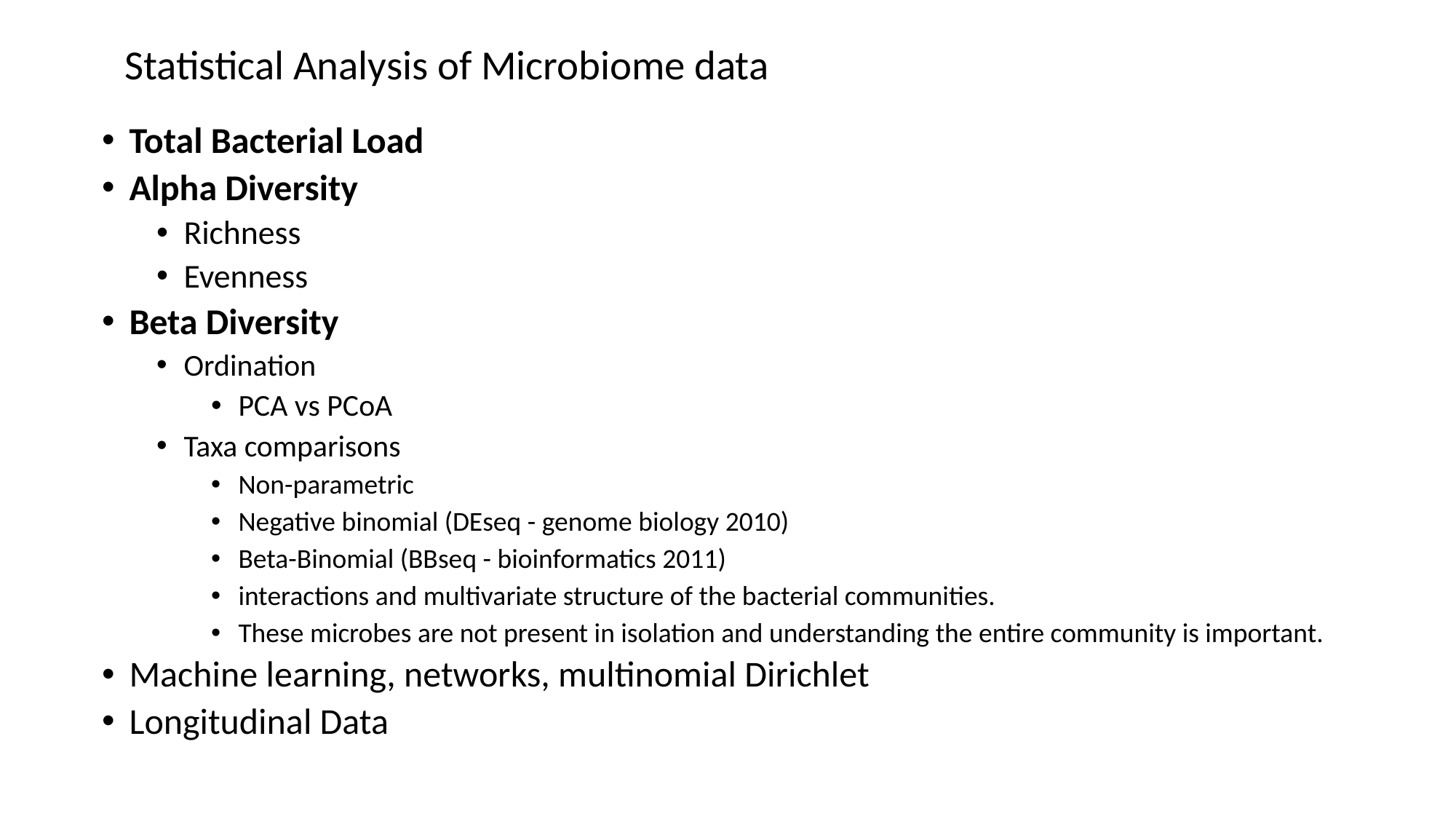

# Statistical Analysis of Microbiome data
Total Bacterial Load
Alpha Diversity
Richness
Evenness
Beta Diversity
Ordination
PCA vs PCoA
Taxa comparisons
Non-parametric
Negative binomial (DEseq - genome biology 2010)
Beta-Binomial (BBseq - bioinformatics 2011)
interactions and multivariate structure of the bacterial communities.
These microbes are not present in isolation and understanding the entire community is important.
Machine learning, networks, multinomial Dirichlet
Longitudinal Data